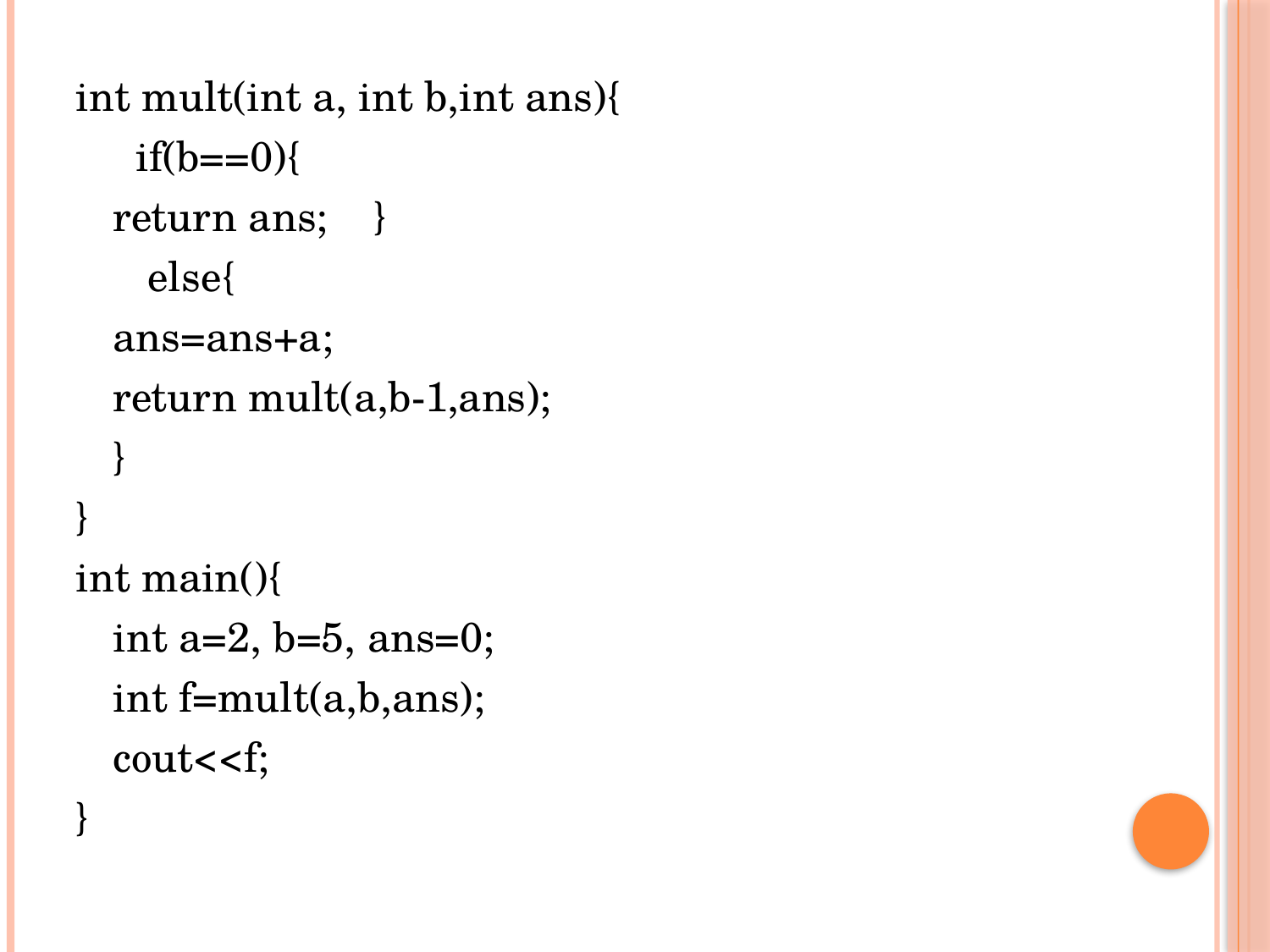

int mult(int a, int b,int ans){
	  if(b==0){
		return ans;    }
	   else{
		ans=ans+a;
		return mult(a,b-1,ans);
		}
}
int main(){
	int a=2, b=5, ans=0;
	int f=mult(a,b,ans);
	cout<<f;
}